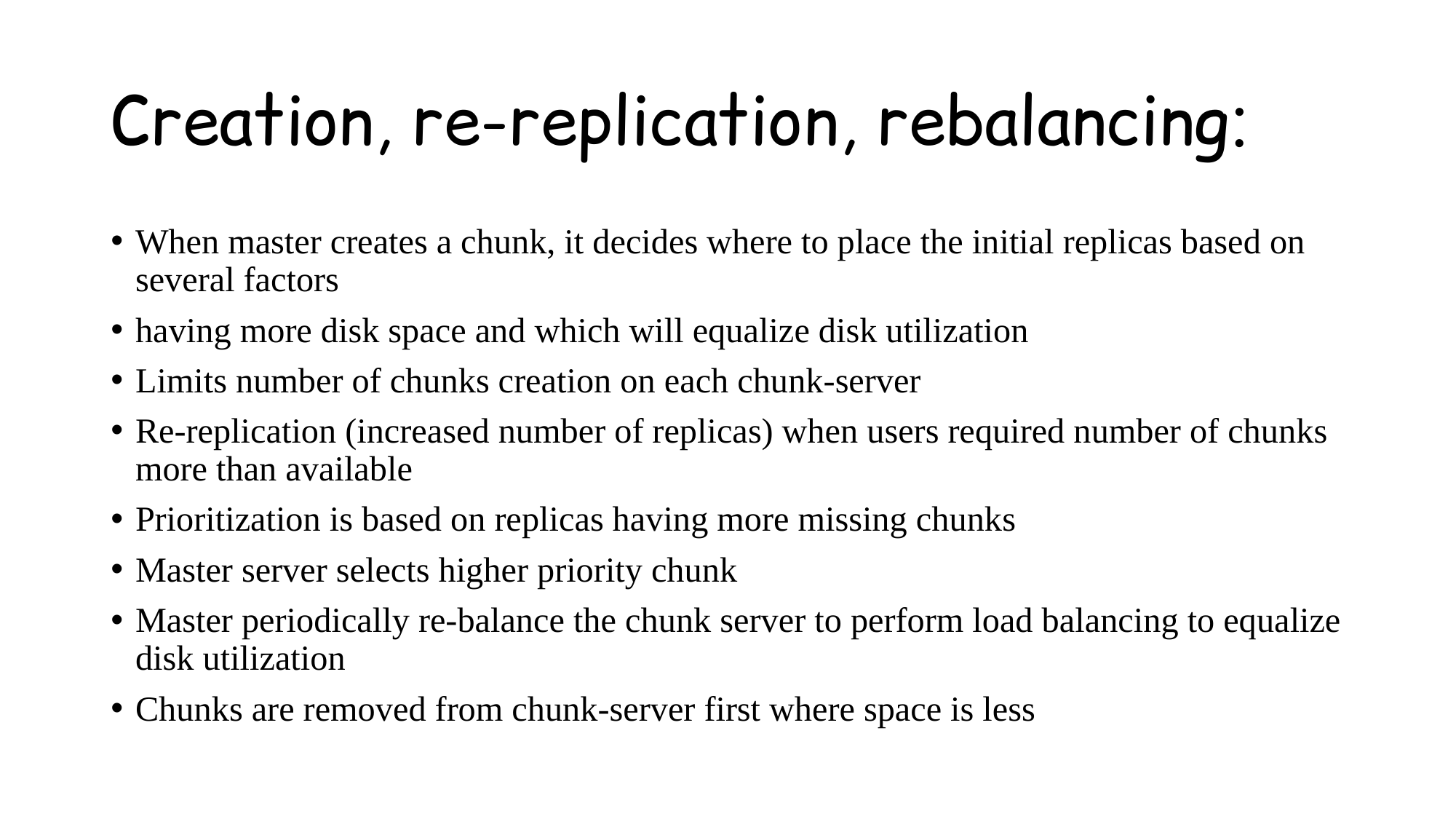

# Creation, re-replication, rebalancing:
When master creates a chunk, it decides where to place the initial replicas based on several factors
having more disk space and which will equalize disk utilization
Limits number of chunks creation on each chunk-server
Re-replication (increased number of replicas) when users required number of chunks more than available
Prioritization is based on replicas having more missing chunks
Master server selects higher priority chunk
Master periodically re-balance the chunk server to perform load balancing to equalize disk utilization
Chunks are removed from chunk-server first where space is less